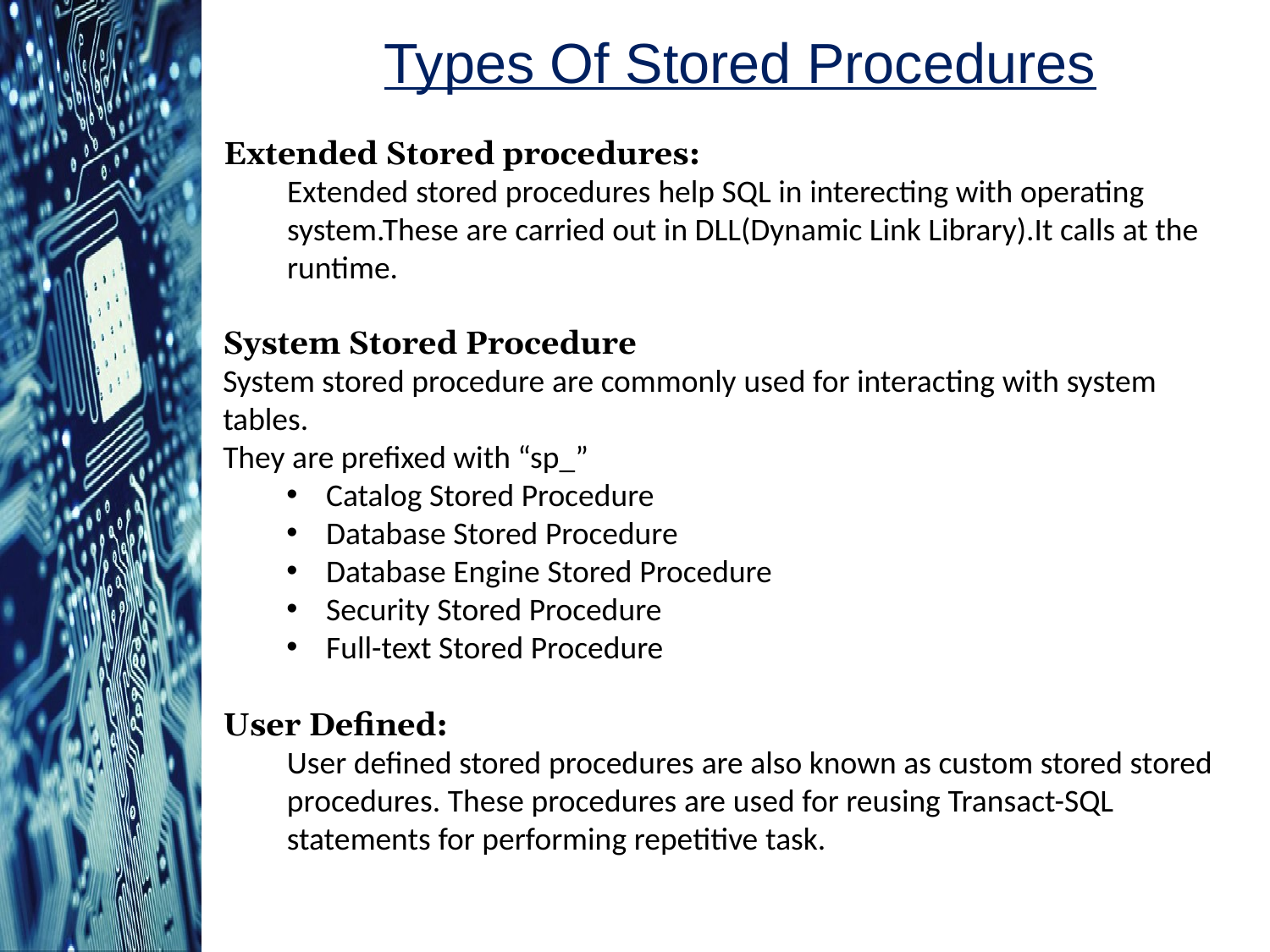

Types Of Stored Procedures

Extended Stored procedures:
Extended stored procedures help SQL in interecting with operating system.These are carried out in DLL(Dynamic Link Library).It calls at the runtime.
System Stored Procedure
System stored procedure are commonly used for interacting with system tables.
They are prefixed with “sp_”
Catalog Stored Procedure
Database Stored Procedure
Database Engine Stored Procedure
Security Stored Procedure
Full-text Stored Procedure
User Defined:
User defined stored procedures are also known as custom stored stored procedures. These procedures are used for reusing Transact-SQL statements for performing repetitive task.